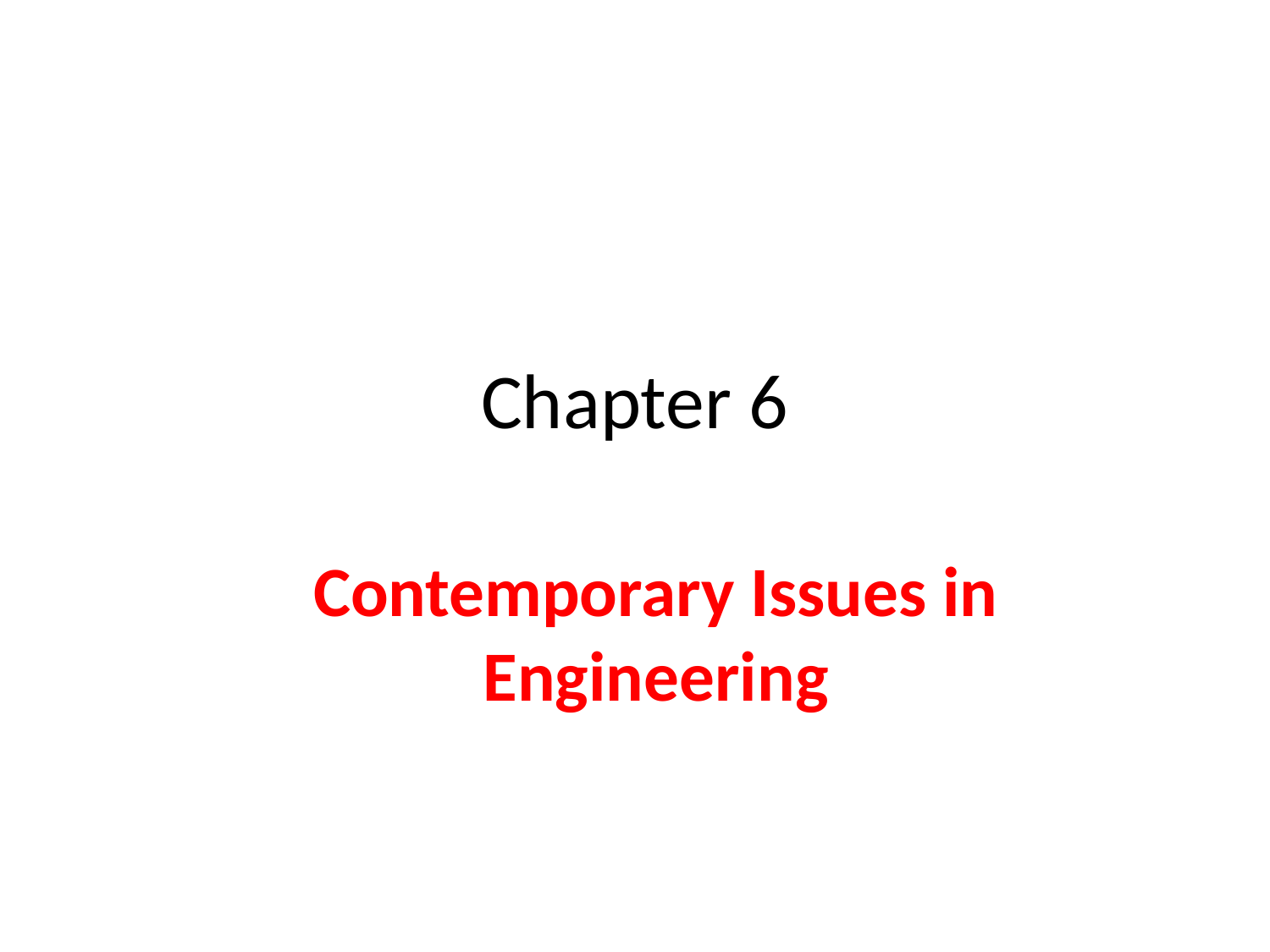

# Chapter 6
Contemporary Issues in Engineering